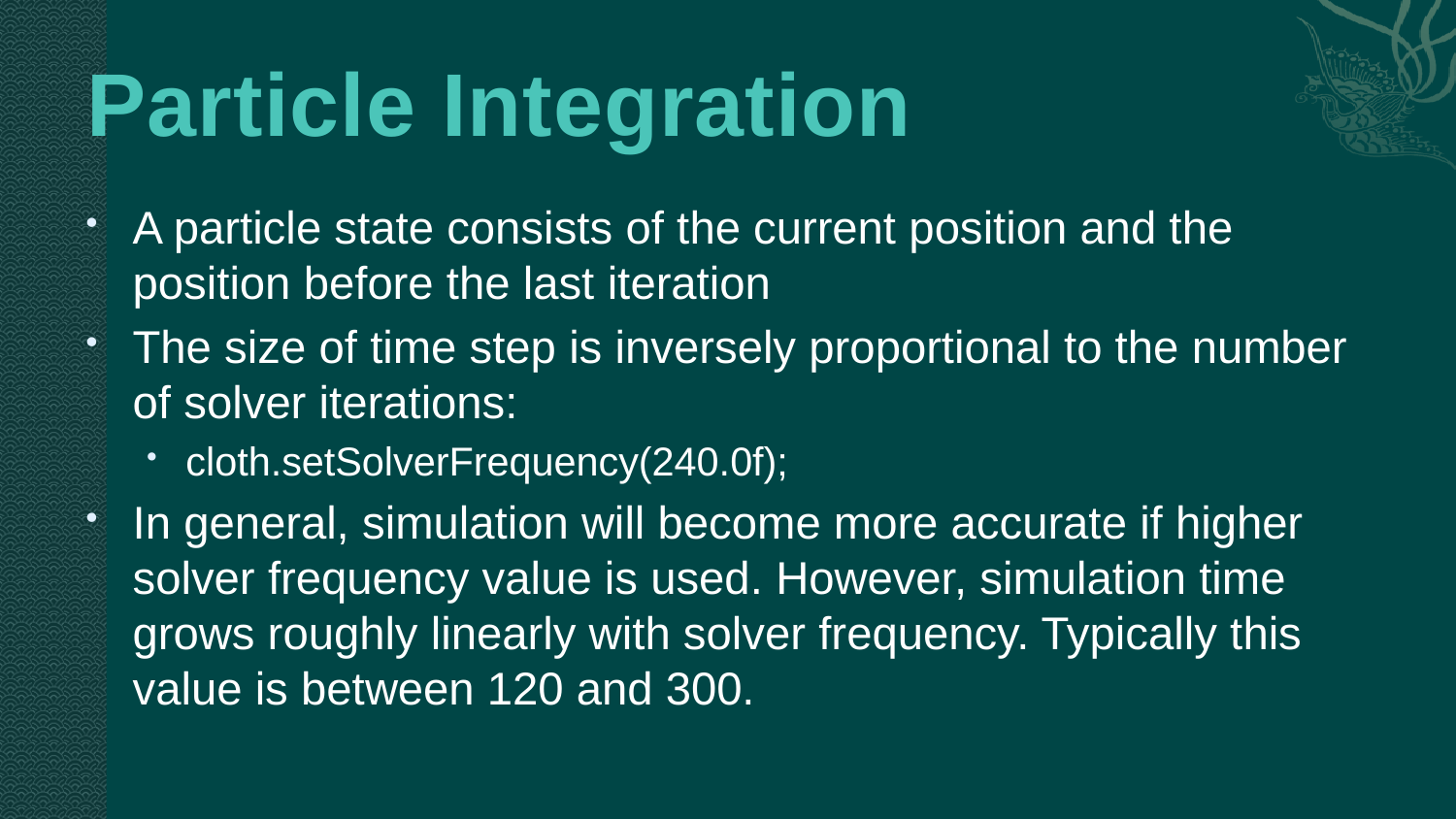

# Particle Integration
A particle state consists of the current position and the position before the last iteration
The size of time step is inversely proportional to the number of solver iterations:
cloth.setSolverFrequency(240.0f);
In general, simulation will become more accurate if higher solver frequency value is used. However, simulation time grows roughly linearly with solver frequency. Typically this value is between 120 and 300.